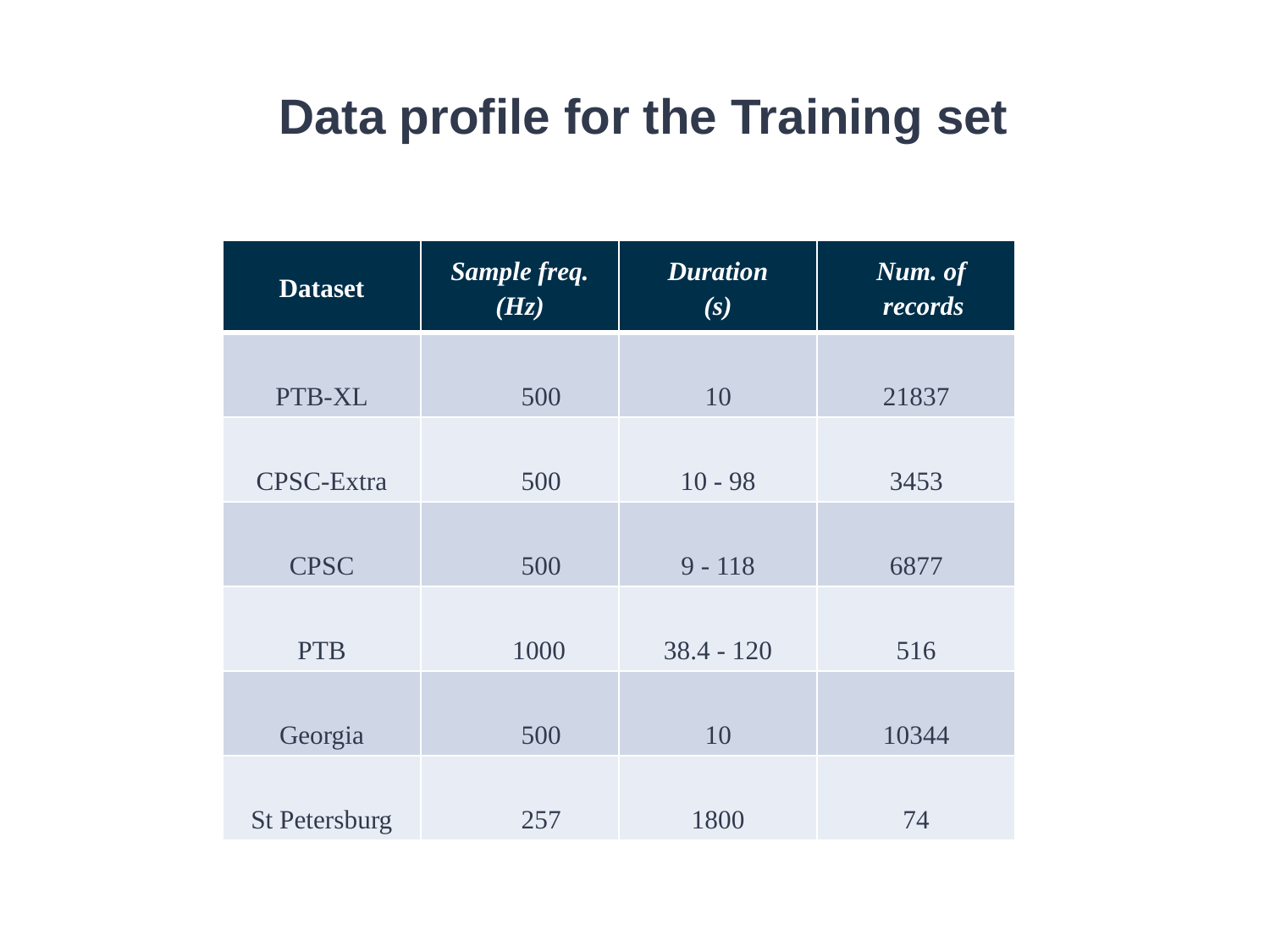

# Data profile for the Training set
| Dataset | Sample freq. (Hz) | Duration (s) | Num. of records |
| --- | --- | --- | --- |
| PTB-XL | 500 | 10 | 21837 |
| CPSC-Extra | 500 | 10 - 98 | 3453 |
| CPSC | 500 | 9 - 118 | 6877 |
| PTB | 1000 | 38.4 - 120 | 516 |
| Georgia | 500 | 10 | 10344 |
| St Petersburg | 257 | 1800 | 74 |